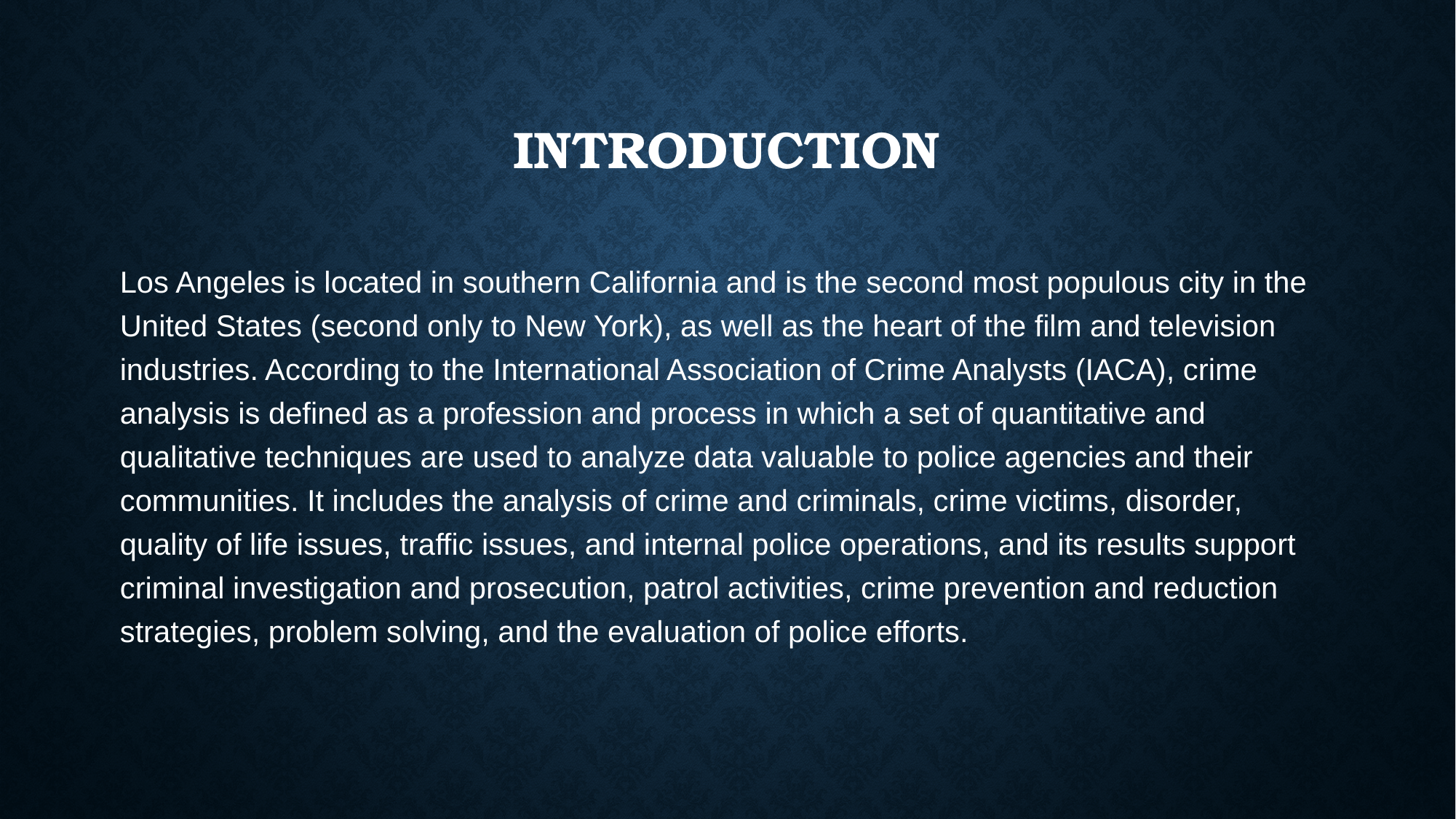

# Introduction
Los Angeles is located in southern California and is the second most populous city in the United States (second only to New York), as well as the heart of the film and television industries. According to the International Association of Crime Analysts (IACA), crime analysis is defined as a profession and process in which a set of quantitative and qualitative techniques are used to analyze data valuable to police agencies and their communities. It includes the analysis of crime and criminals, crime victims, disorder, quality of life issues, traffic issues, and internal police operations, and its results support criminal investigation and prosecution, patrol activities, crime prevention and reduction strategies, problem solving, and the evaluation of police efforts.